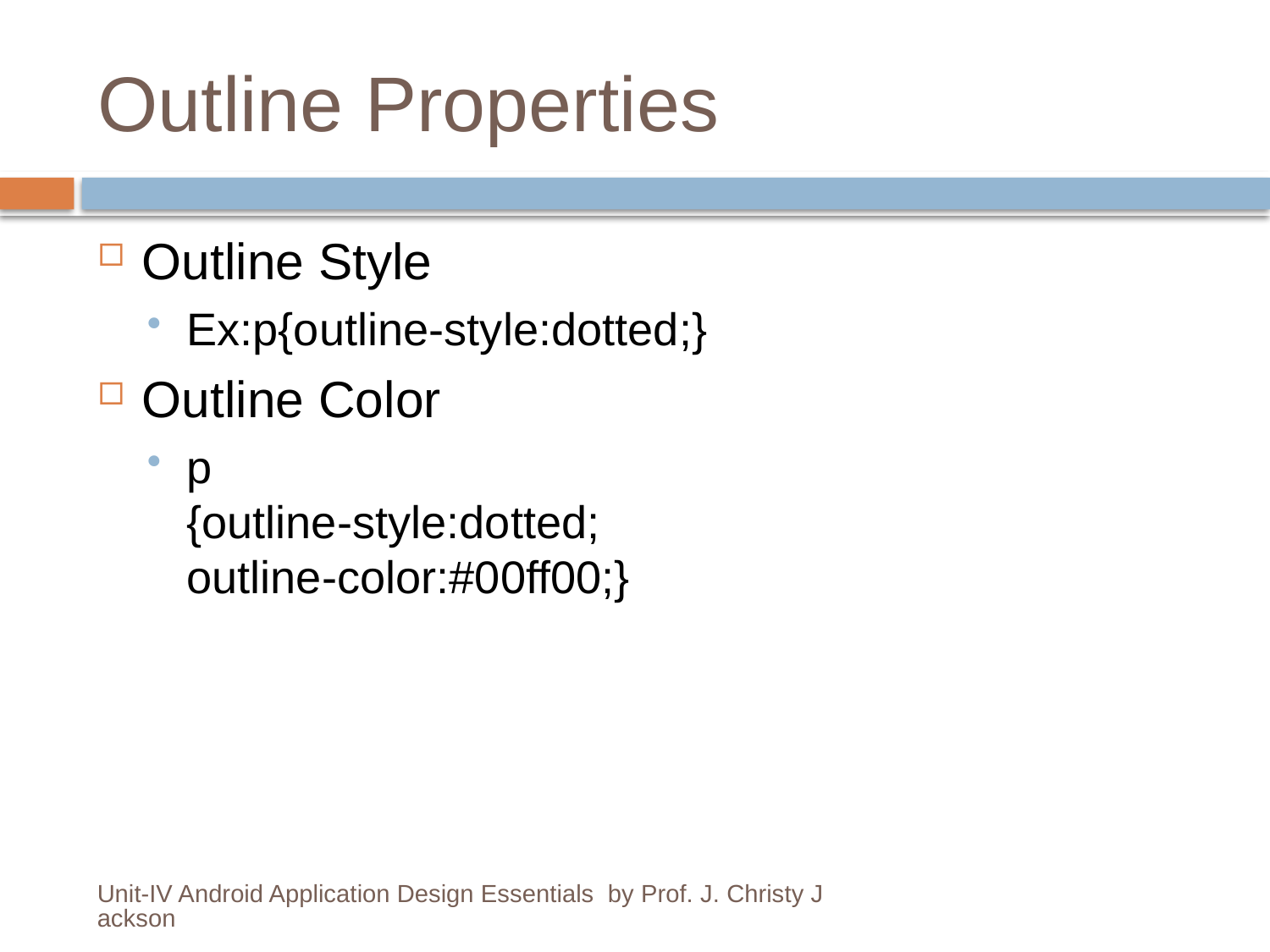

# Outline Properties
Outline Style
Ex:p{outline-style:dotted;}
Outline Color
p 
{outline-style:dotted;
outline-color:#00ff00;}
Unit-IV Android Application Design Essentials  by Prof. J. Christy Jackson